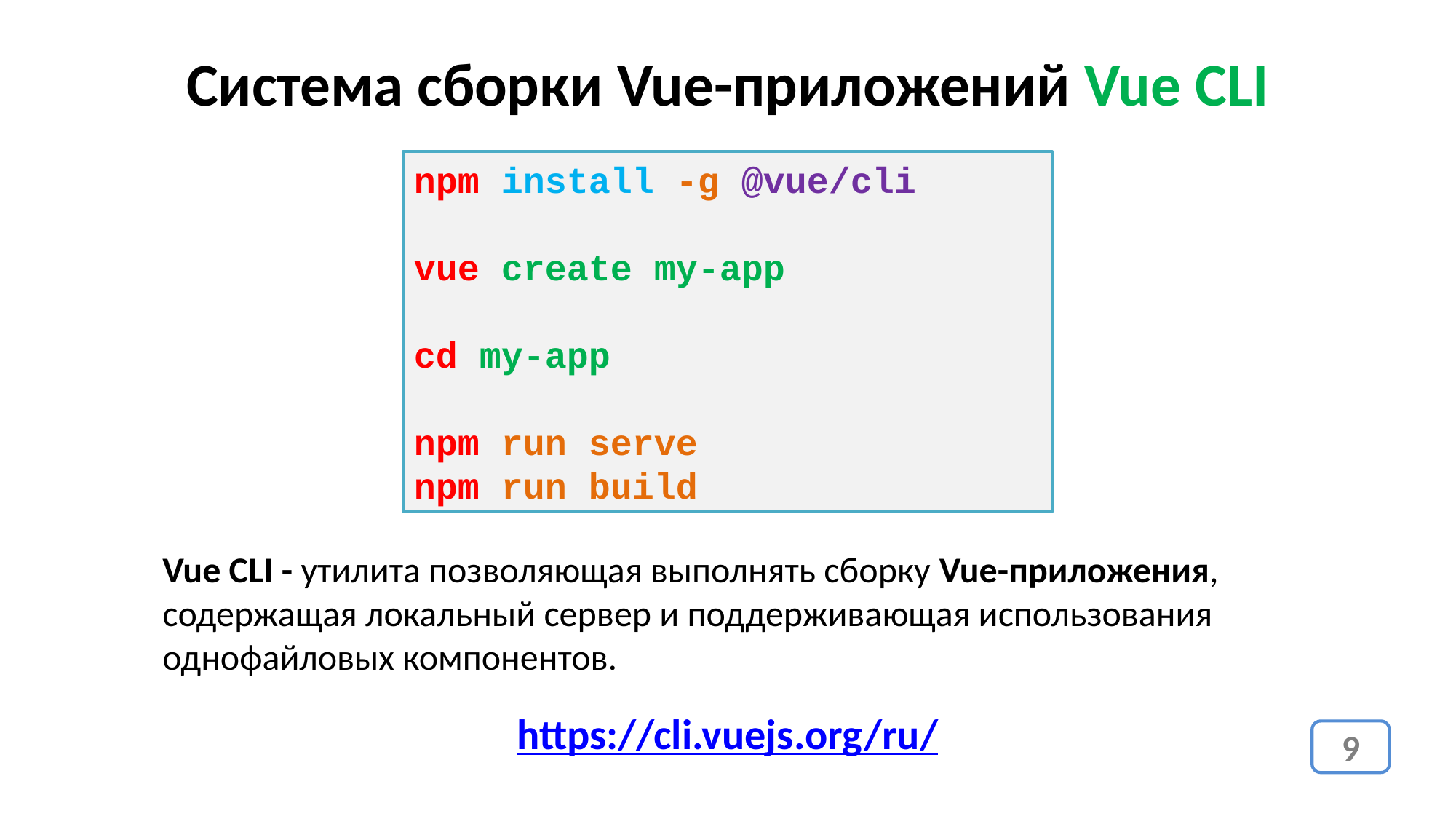

Система сборки Vue-приложений Vue CLI
npm install -g @vue/cli

vue create my-app

cd my-app
npm run serve
npm run build
Vue CLI - утилита позволяющая выполнять сборку Vue-приложения, содержащая локальный сервер и поддерживающая использования однофайловых компонентов.
https://cli.vuejs.org/ru/
9